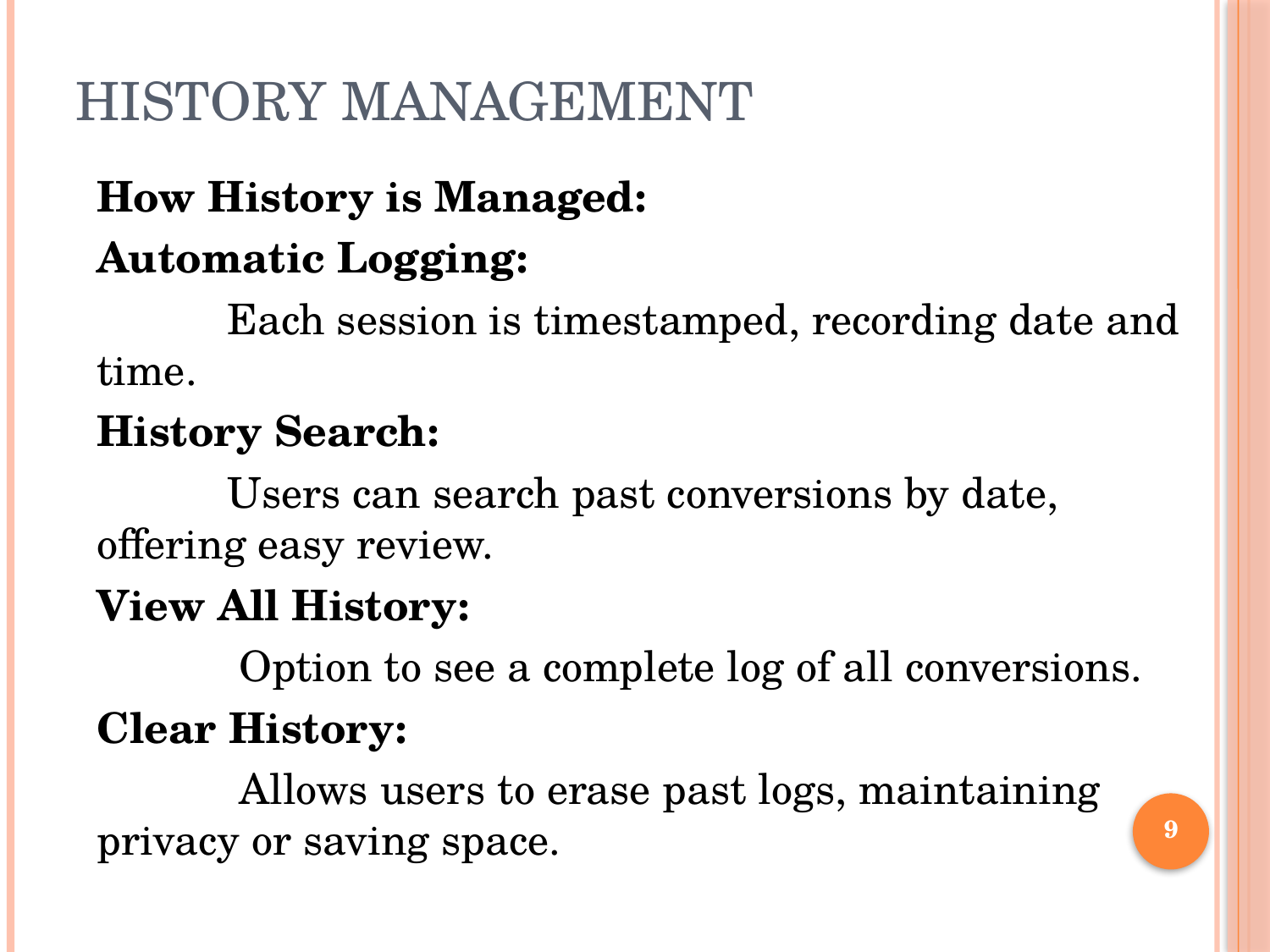

# History Management
How History is Managed:
Automatic Logging:
           Each session is timestamped, recording date and time.
History Search:
           Users can search past conversions by date, offering easy review.
View All History:
            Option to see a complete log of all conversions.
Clear History:
            Allows users to erase past logs, maintaining privacy or saving space.

9